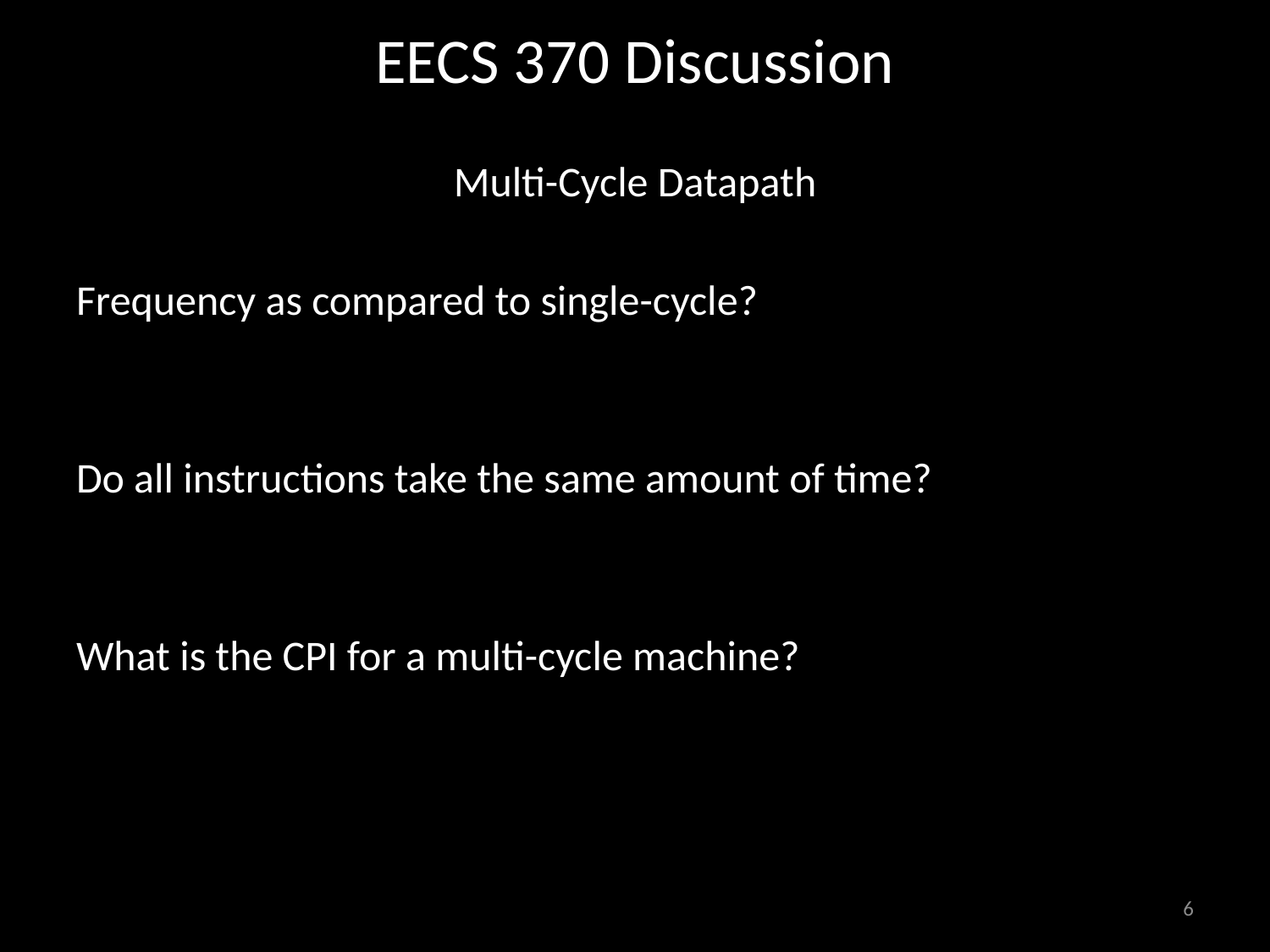

# EECS 370 Discussion
Multi-Cycle Datapath

Frequency as compared to single-cycle?

Do all instructions take the same amount of time?

What is the CPI for a multi-cycle machine?
6